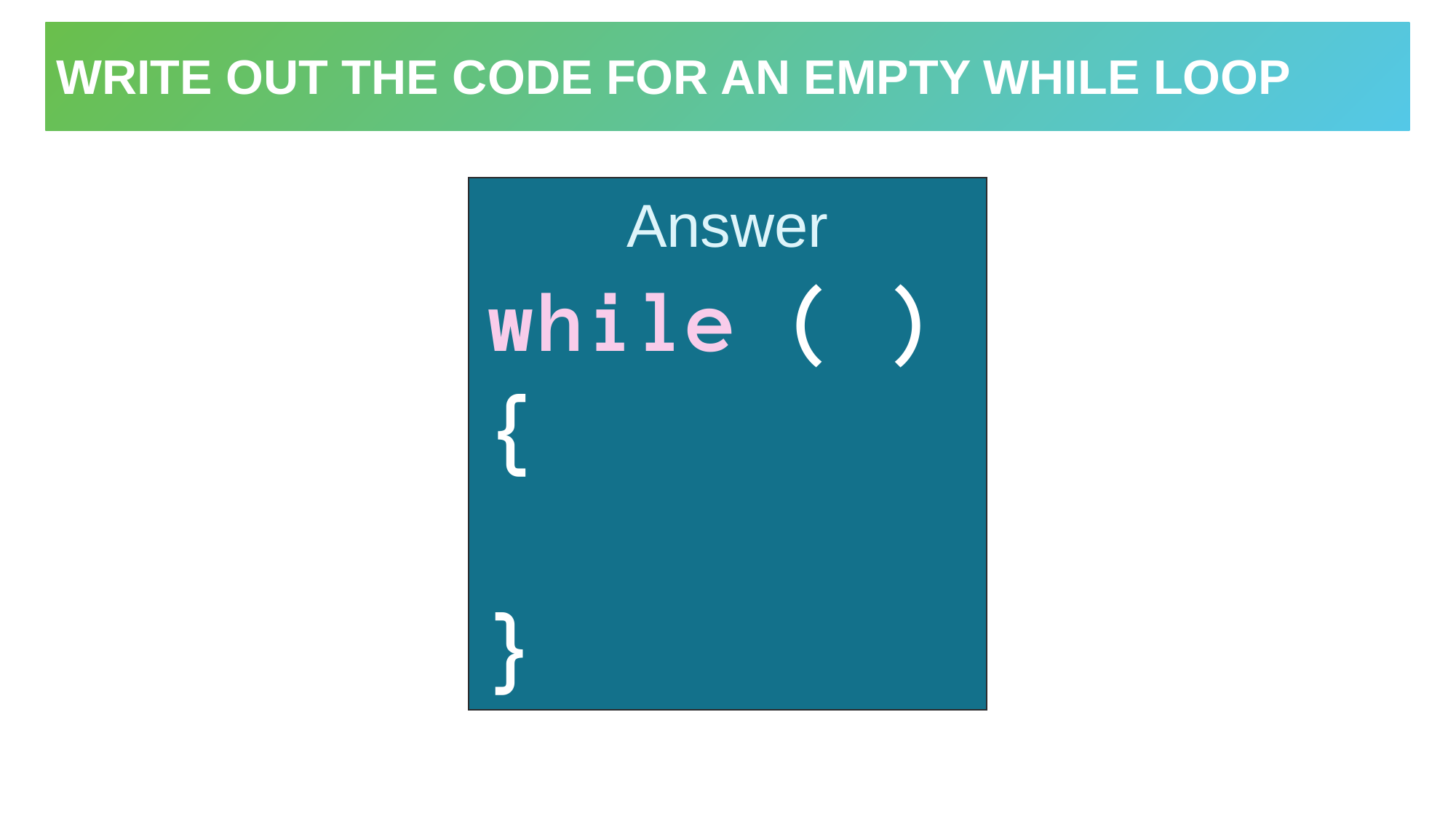

# Write out the code for an empty while loop
Answer
while ( )
{
}